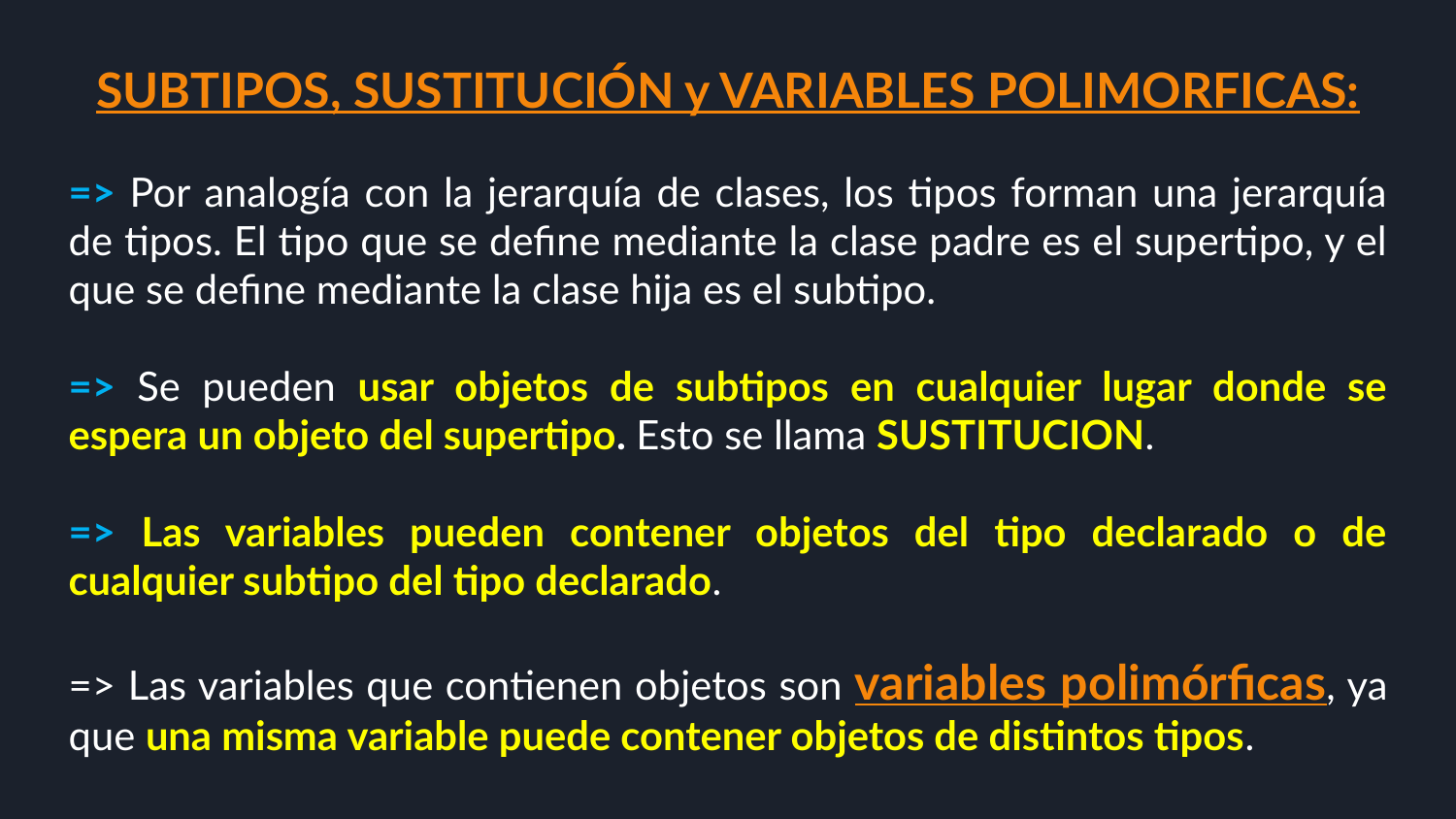

SUBTIPOS, SUSTITUCIÓN y VARIABLES POLIMORFICAS:

=> Por analogía con la jerarquía de clases, los tipos forman una jerarquía de tipos. El tipo que se define mediante la clase padre es el supertipo, y el que se define mediante la clase hija es el subtipo.

=> Se pueden usar objetos de subtipos en cualquier lugar donde se espera un objeto del supertipo. Esto se llama SUSTITUCION.

=> Las variables pueden contener objetos del tipo declarado o de cualquier subtipo del tipo declarado.

=> Las variables que contienen objetos son variables polimórficas, ya que una misma variable puede contener objetos de distintos tipos.